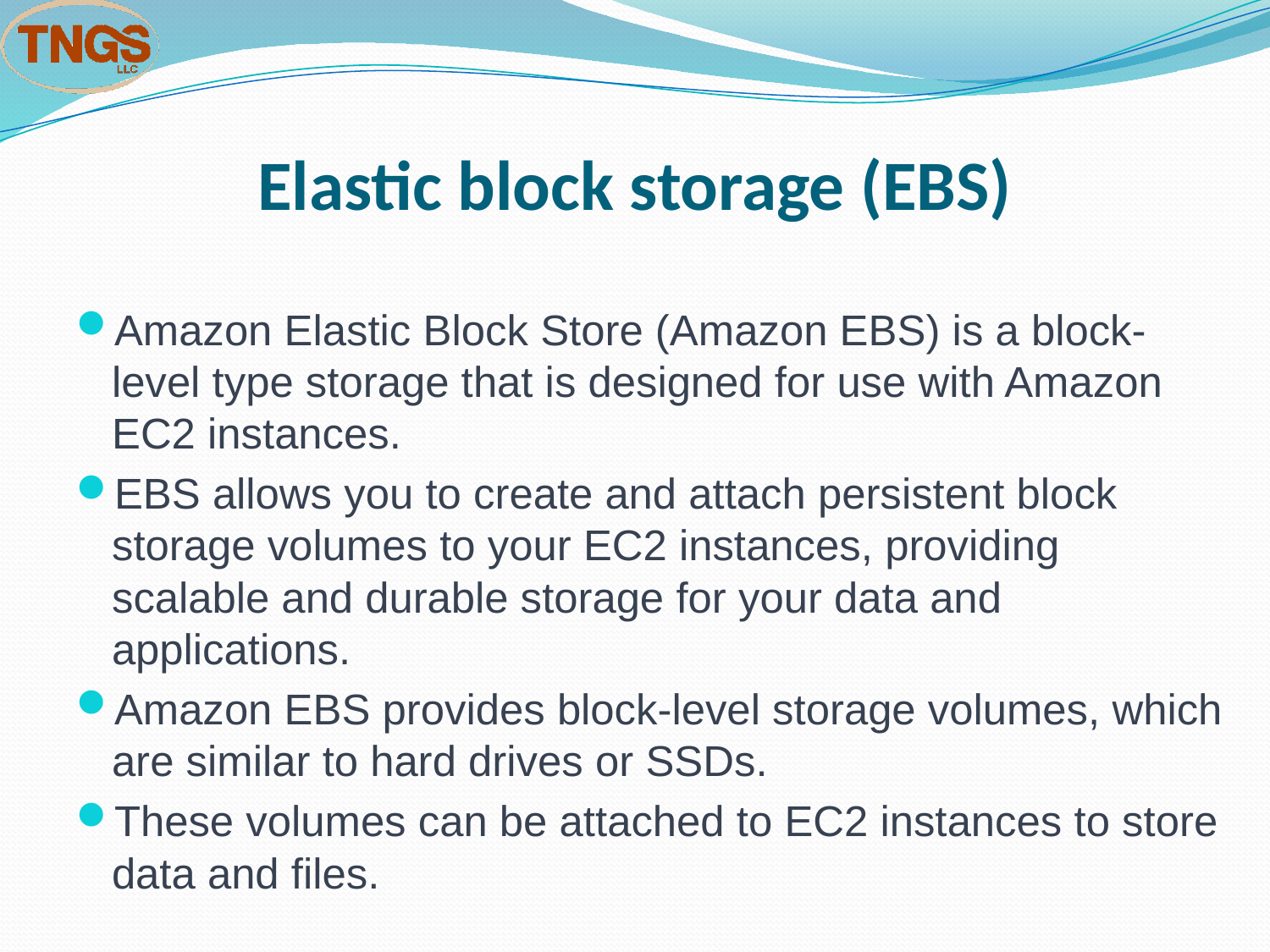

# Elastic block storage (EBS)
Amazon Elastic Block Store (Amazon EBS) is a block-level type storage that is designed for use with Amazon EC2 instances.
EBS allows you to create and attach persistent block storage volumes to your EC2 instances, providing scalable and durable storage for your data and applications.
Amazon EBS provides block-level storage volumes, which are similar to hard drives or SSDs.
These volumes can be attached to EC2 instances to store data and files.